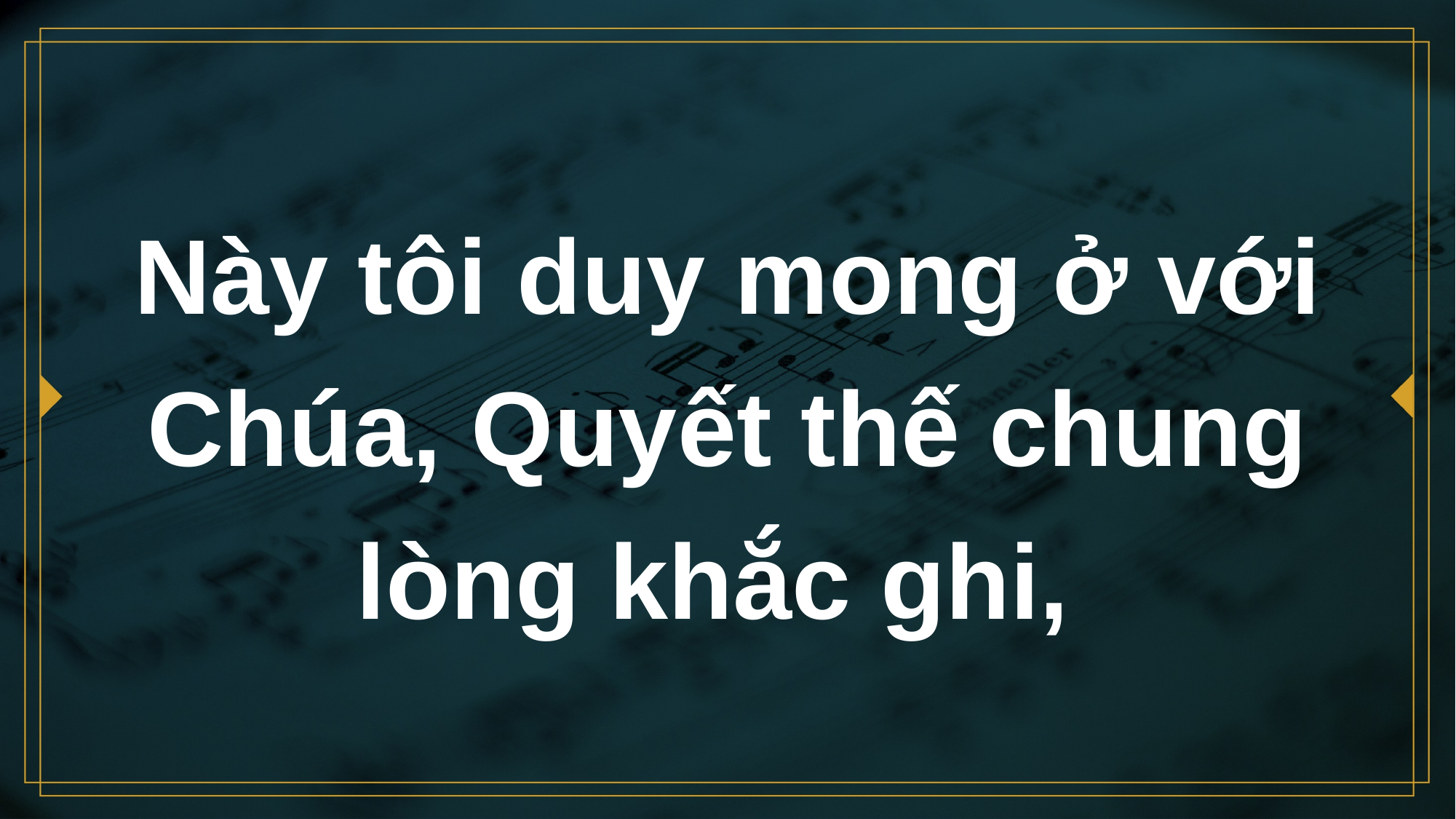

# Này tôi duy mong ở với Chúa, Quyết thế chung lòng khắc ghi,